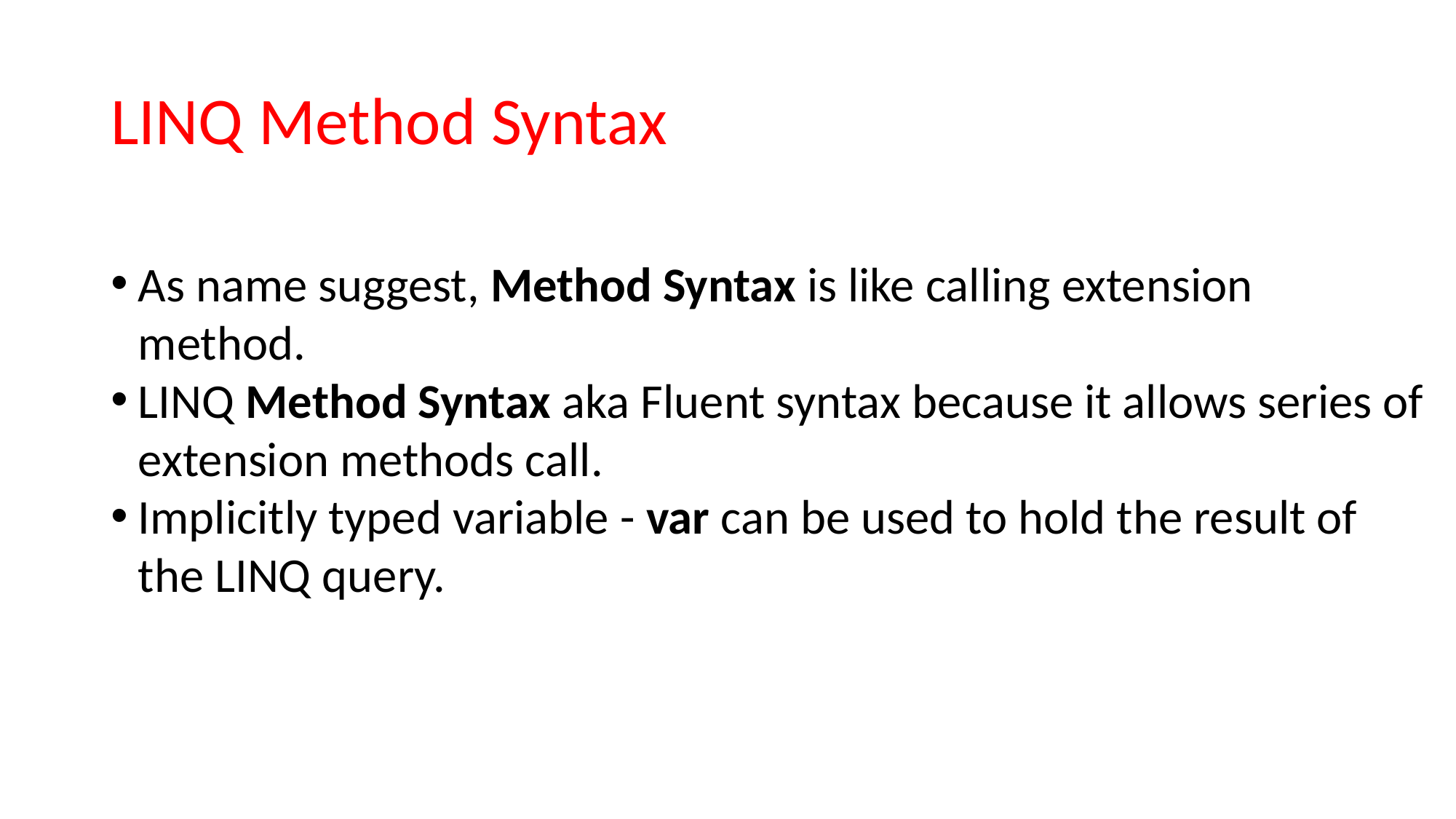

# LINQ Method Syntax
As name suggest, Method Syntax is like calling extension method.
LINQ Method Syntax aka Fluent syntax because it allows series of extension methods call.
Implicitly typed variable - var can be used to hold the result of the LINQ query.